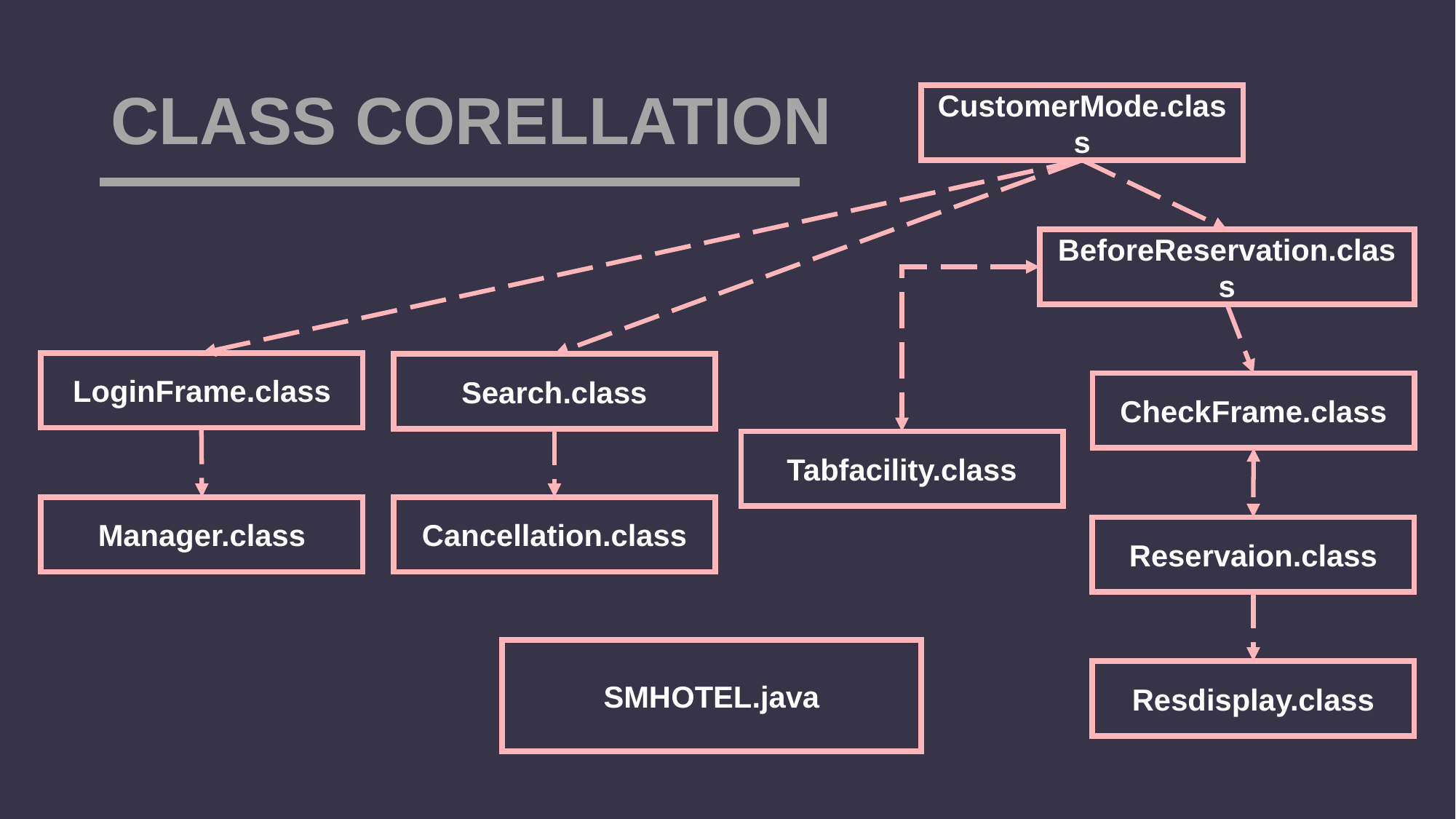

# CLASS CORELLATION
CustomerMode.class
BeforeReservation.class

LoginFrame.class
Search.class
CheckFrame.class
Tabfacility.class
Manager.class
Cancellation.class
Reservaion.class
SMHOTEL.java
Resdisplay.class